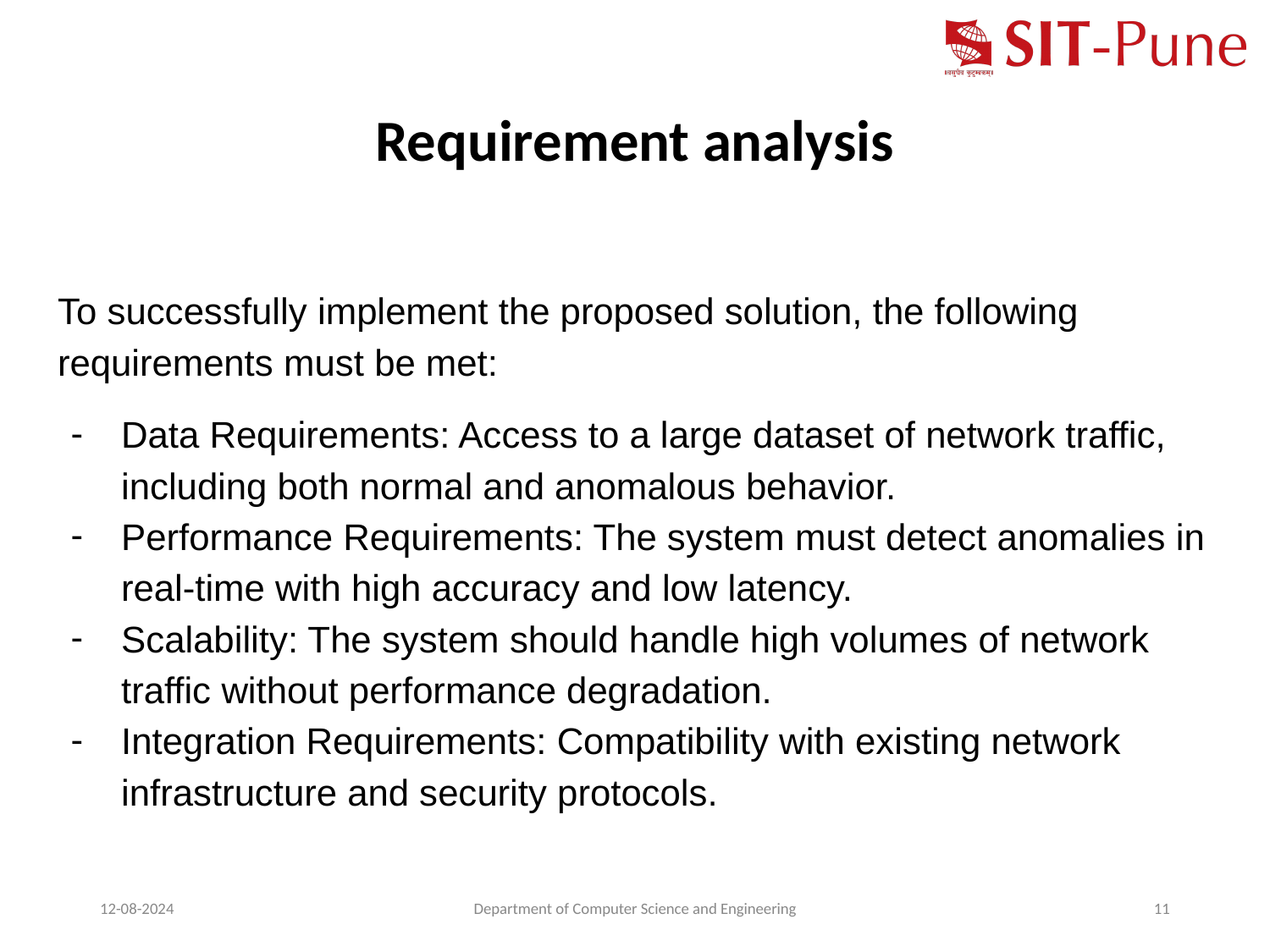

# Requirement analysis
To successfully implement the proposed solution, the following requirements must be met:
Data Requirements: Access to a large dataset of network traffic, including both normal and anomalous behavior.
Performance Requirements: The system must detect anomalies in real-time with high accuracy and low latency.
Scalability: The system should handle high volumes of network traffic without performance degradation.
Integration Requirements: Compatibility with existing network infrastructure and security protocols.
12-08-2024
Department of Computer Science and Engineering
11